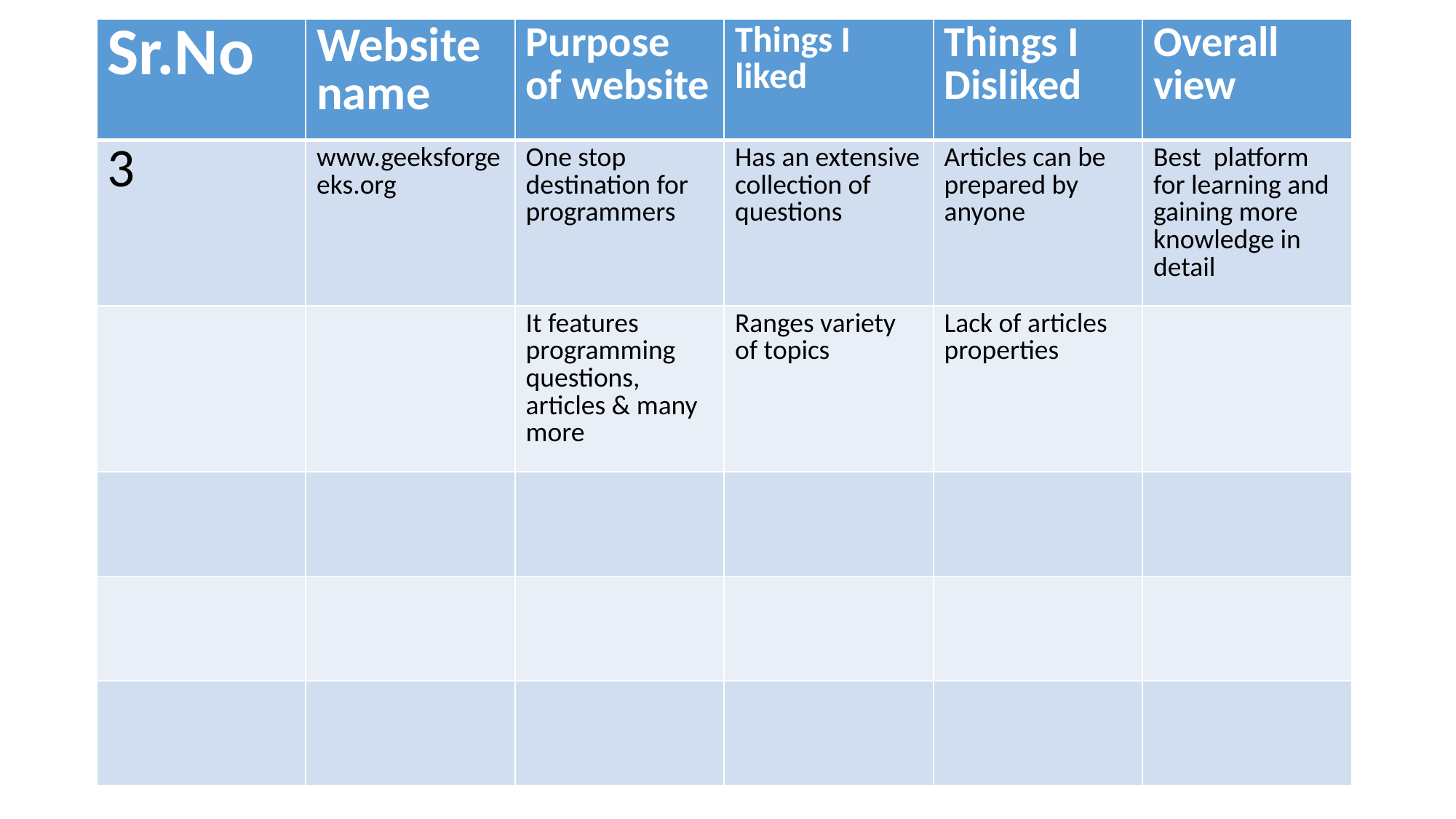

| Sr.No | Website name | Purpose of website | Things I liked | Things I Disliked | Overall view |
| --- | --- | --- | --- | --- | --- |
| 3 | www.geeksforgeeks.org | One stop destination for programmers | Has an extensive collection of questions | Articles can be prepared by anyone | Best platform for learning and gaining more knowledge in detail |
|  |  | It features programming questions, articles & many more | Ranges variety of topics | Lack of articles properties |  |
|  |  |  |  |  |  |
|  |  |  |  |  |  |
|  |  |  |  |  |  |
#